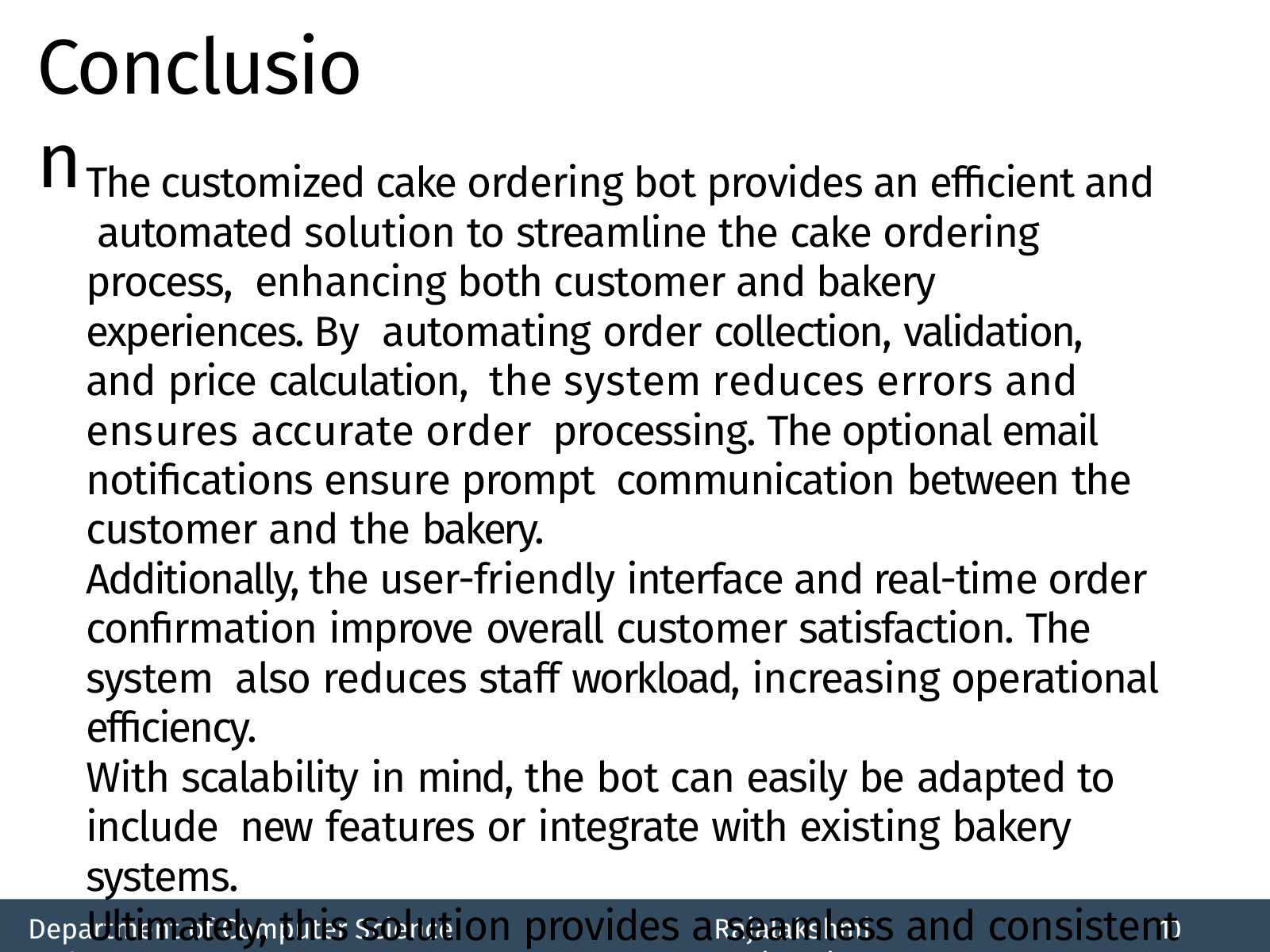

# Conclusion
The customized cake ordering bot provides an efficient and  automated solution to streamline the cake ordering process,  enhancing both customer and bakery experiences. By  automating order collection, validation, and price calculation,  the system reduces errors and ensures accurate order  processing. The optional email notifications ensure prompt  communication between the customer and the bakery.
Additionally, the user-friendly interface and real-time order  confirmation improve overall customer satisfaction. The system  also reduces staff workload, increasing operational efficiency.
With scalability in mind, the bot can easily be adapted to include  new features or integrate with existing bakery systems.
Ultimately, this solution provides a seamless and consistent cake  ordering experience.
Department of Computer Science and
Rajalakshmi Engineering
10